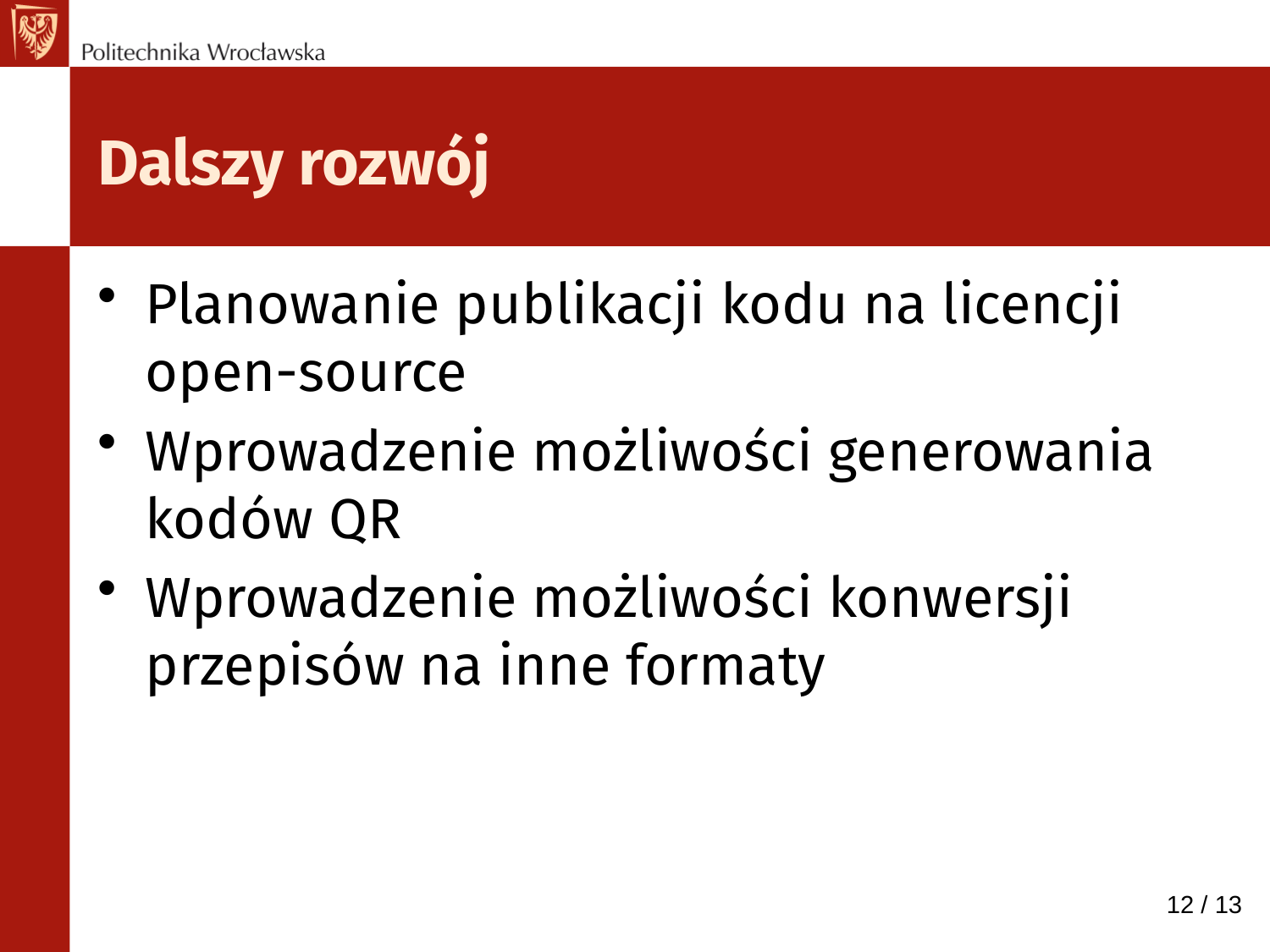

# Dalszy rozwój
Planowanie publikacji kodu na licencji open-source
Wprowadzenie możliwości generowania kodów QR
Wprowadzenie możliwości konwersji przepisów na inne formaty
12 / 13